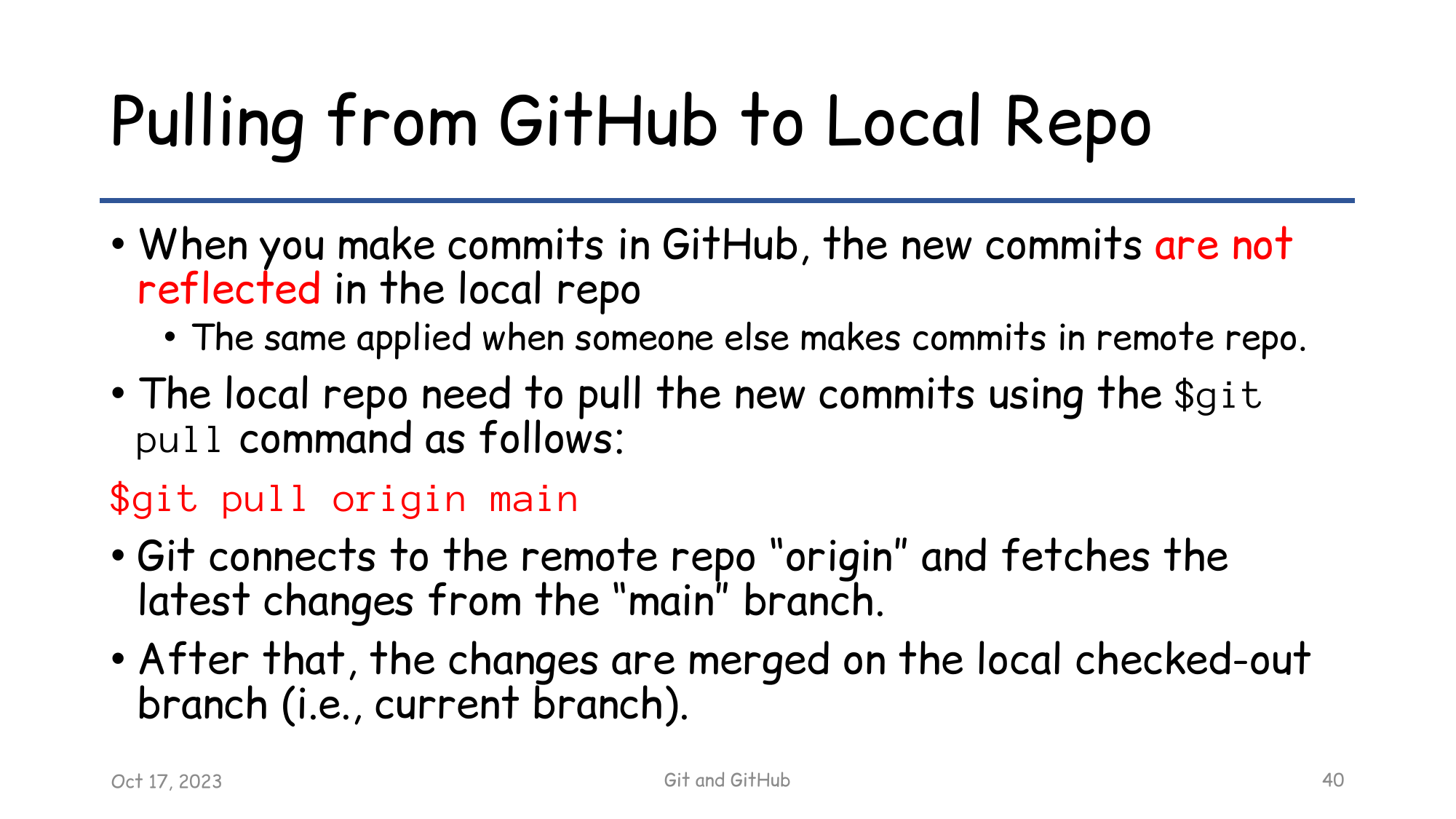

# Pulling from GitHub to Local Repo
When you make commits in GitHub, the new commits are not reflected in the local repo
The same applied when someone else makes commits in remote repo.
The local repo need to pull the new commits using the $git pull command as follows:
$git pull origin main
Git connects to the remote repo “origin” and fetches the latest changes from the “main” branch.
After that, the changes are merged on the local checked-out branch (i.e., current branch).
Oct 17, 2023
Git and GitHub
40